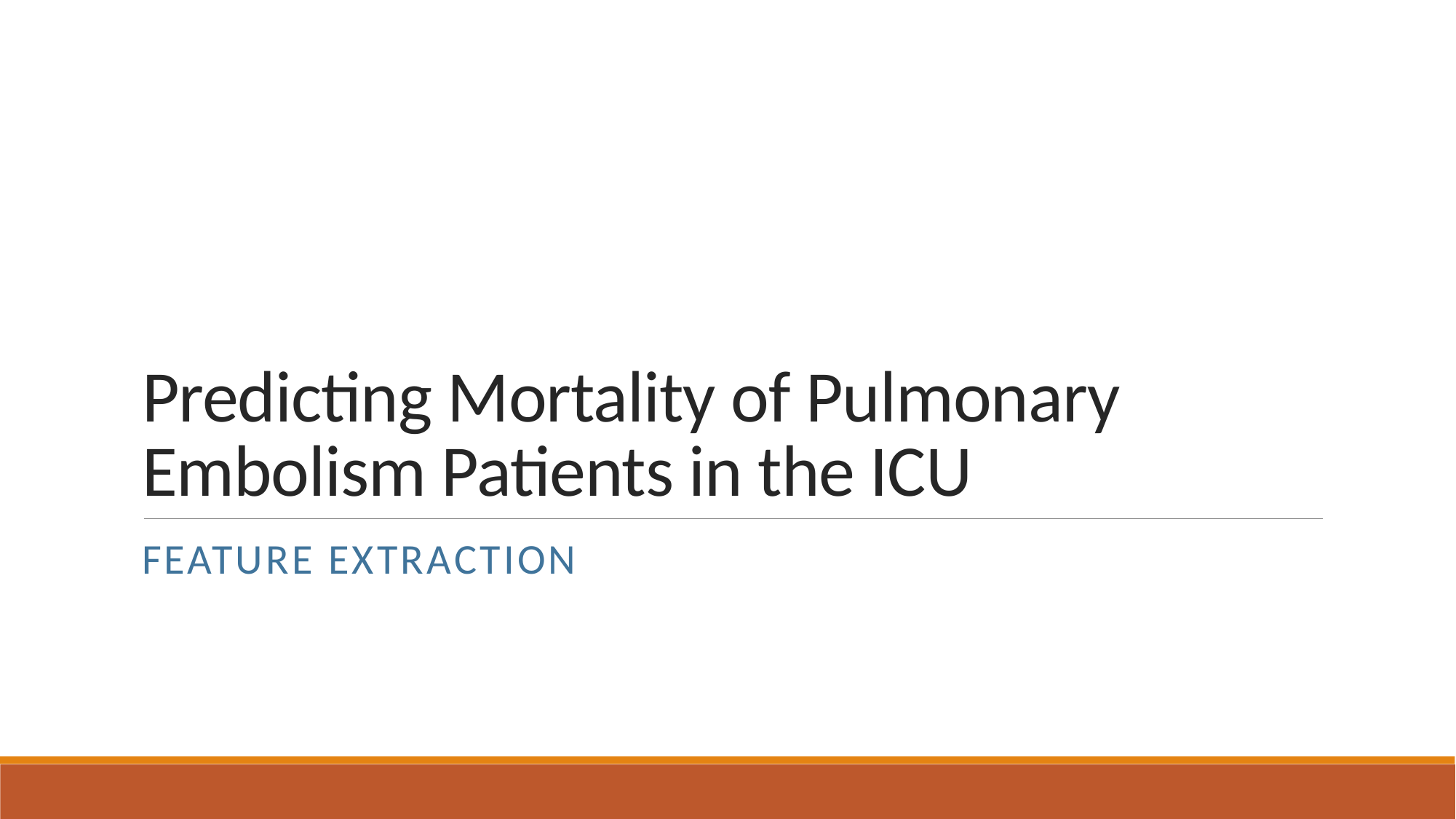

# Predicting Mortality of Pulmonary Embolism Patients in the ICU
Feature Extraction